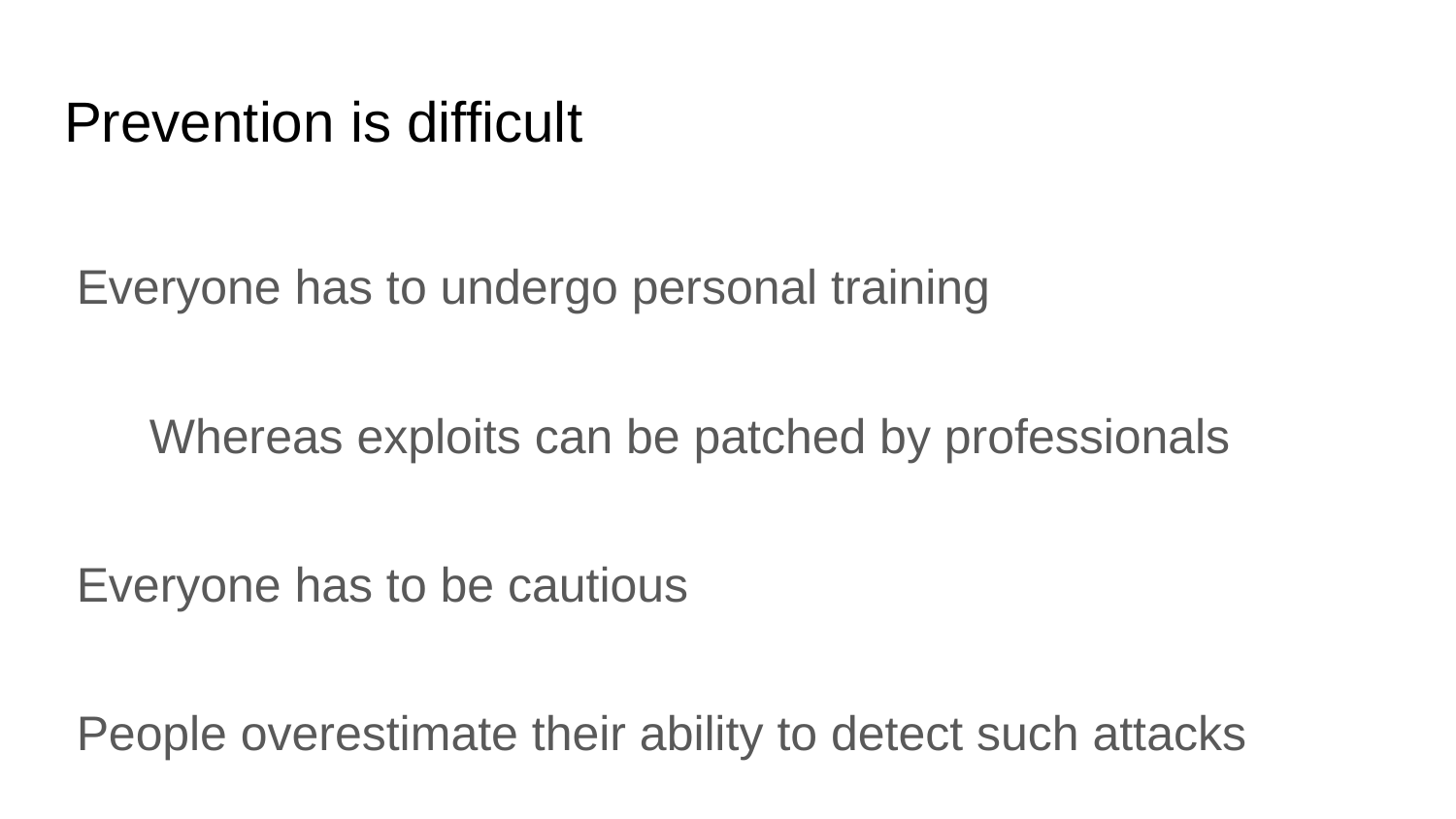

# Prevention is difficult
Everyone has to undergo personal training
Whereas exploits can be patched by professionals
Everyone has to be cautious
People overestimate their ability to detect such attacks